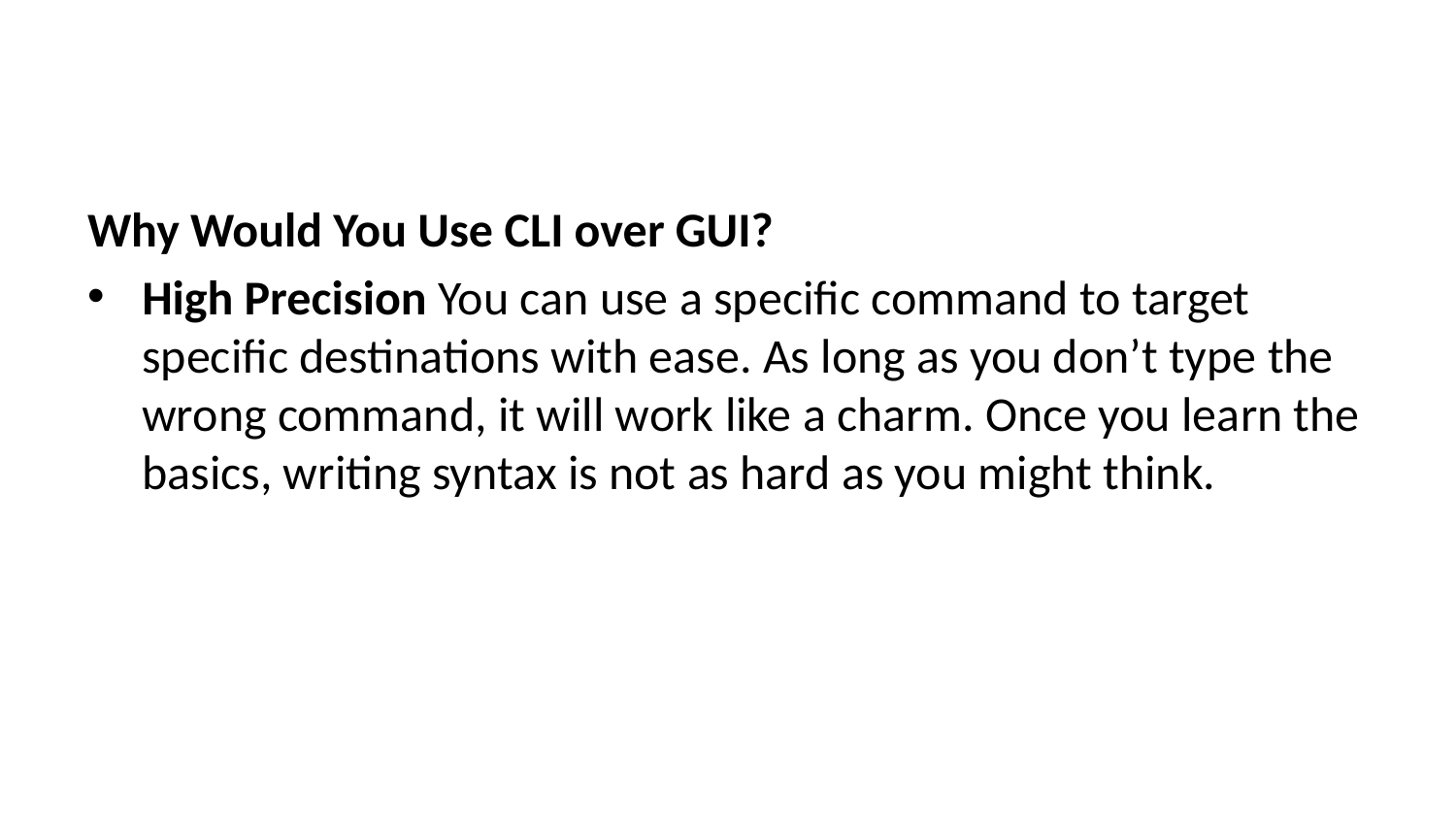

Why Would You Use CLI over GUI?
High Precision You can use a specific command to target specific destinations with ease. As long as you don’t type the wrong command, it will work like a charm. Once you learn the basics, writing syntax is not as hard as you might think.